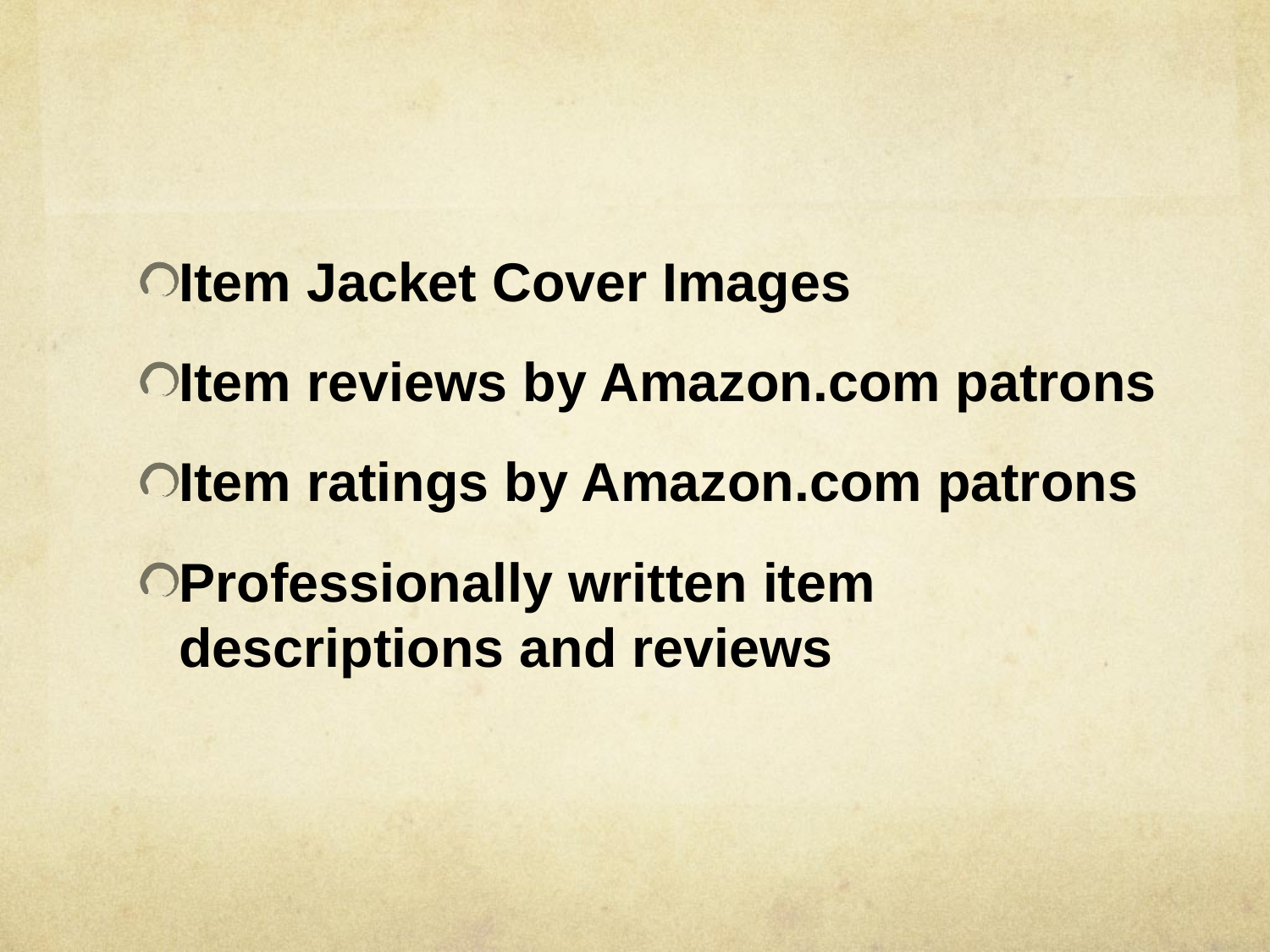

Item Jacket Cover Images
Item reviews by Amazon.com patrons
Item ratings by Amazon.com patrons
Professionally written item descriptions and reviews